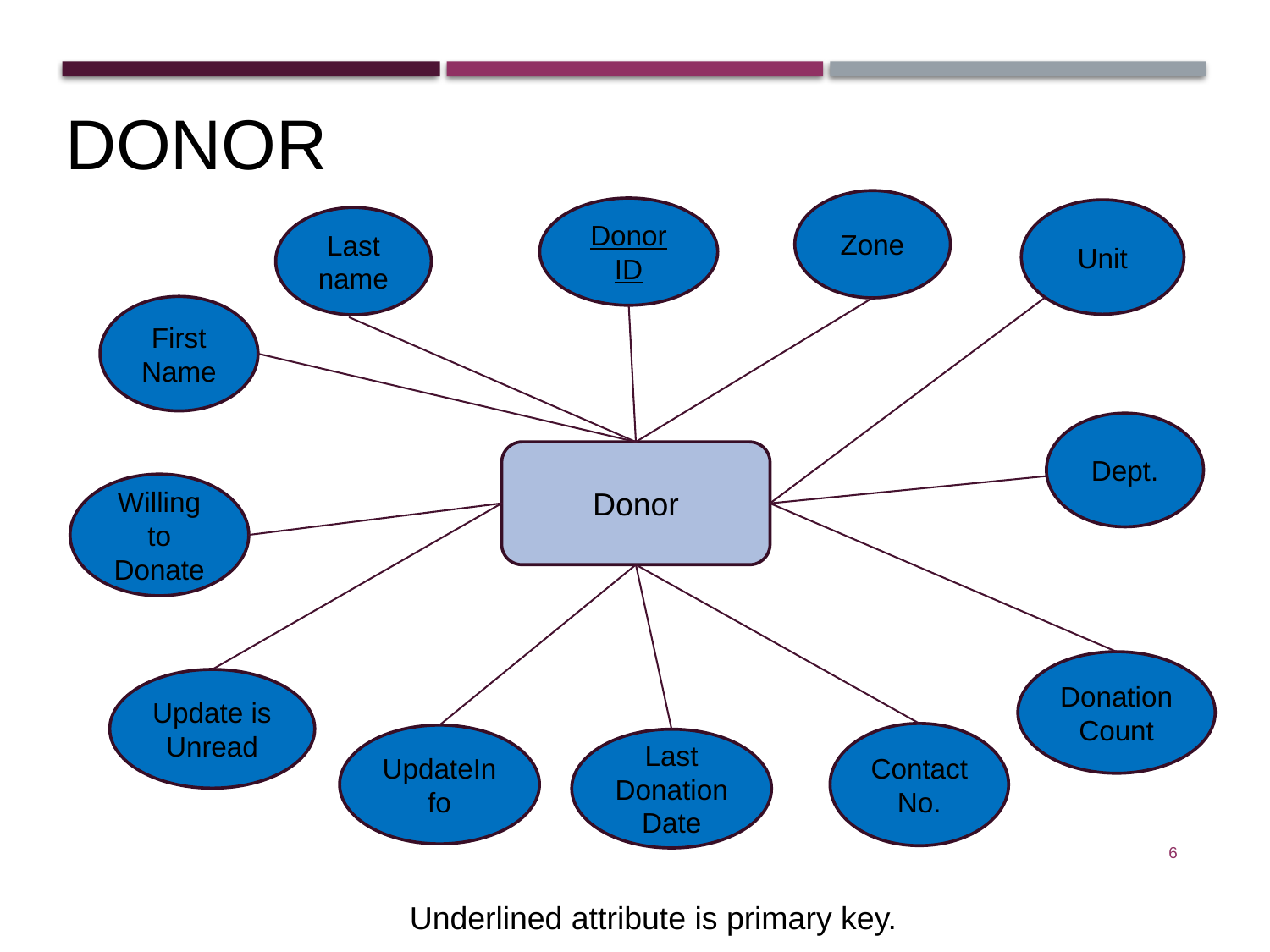

Donor
Zone
Donor ID
Unit
Last name
First Name
Dept.
Donor
Willing to Donate
Donation Count
Update is Unread
Contact No.
UpdateInfo
Last Donation Date
6
Underlined attribute is primary key.